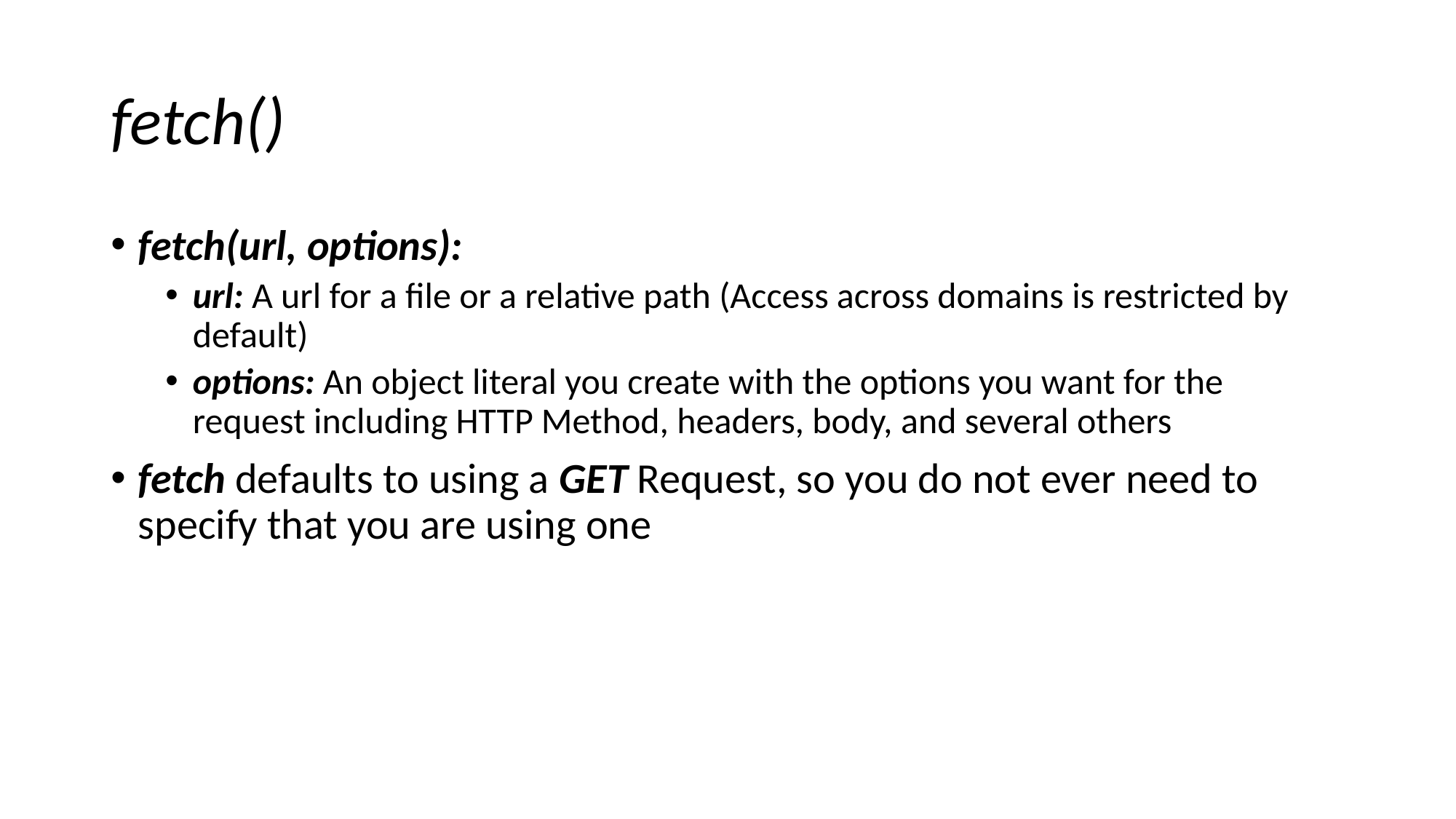

# fetch()
fetch(url, options):
url: A url for a file or a relative path (Access across domains is restricted by default)
options: An object literal you create with the options you want for the request including HTTP Method, headers, body, and several others
fetch defaults to using a GET Request, so you do not ever need to specify that you are using one